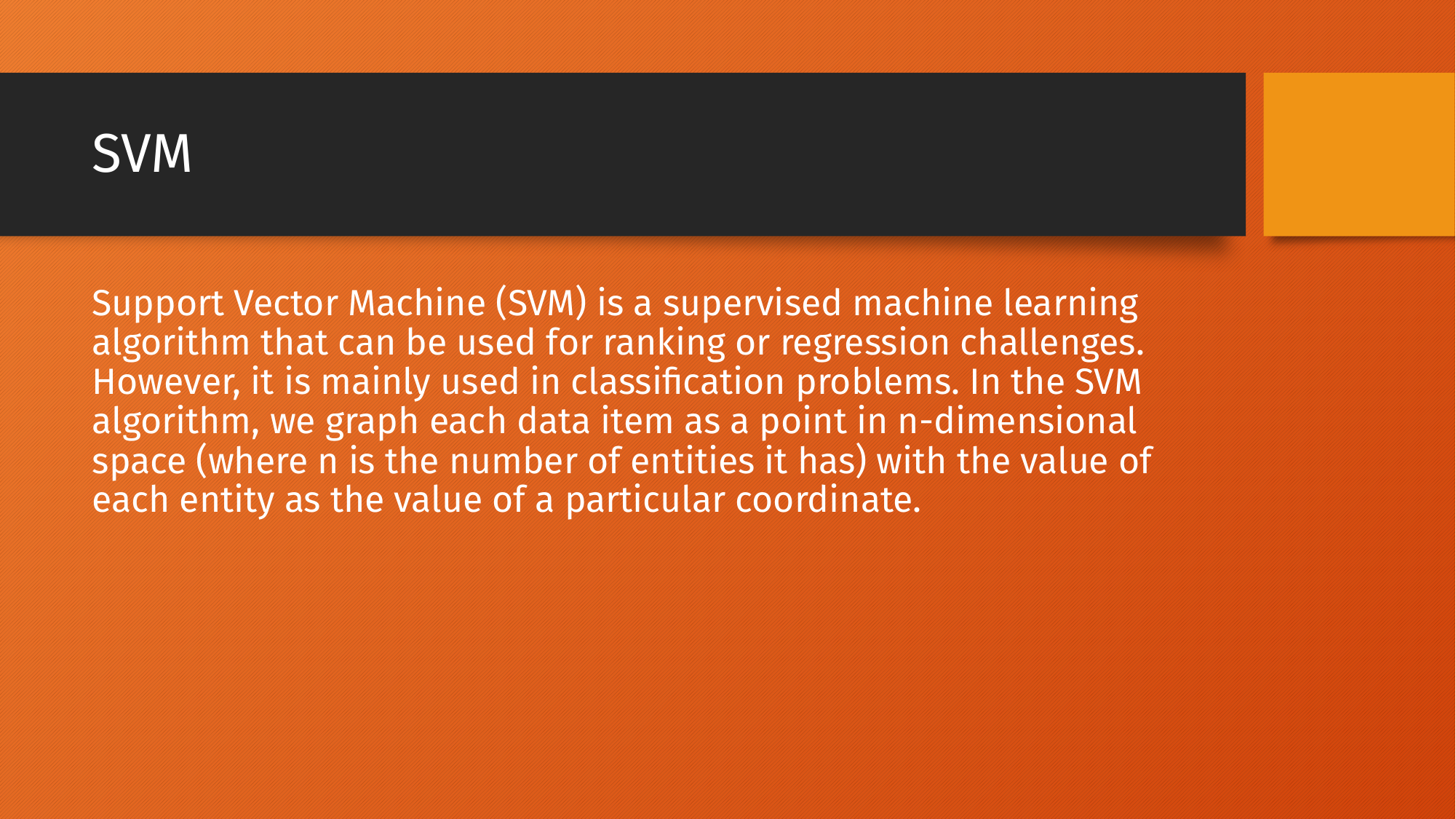

# SVM
Support Vector Machine (SVM) is a supervised machine learning algorithm that can be used for ranking or regression challenges. However, it is mainly used in classification problems. In the SVM algorithm, we graph each data item as a point in n-dimensional space (where n is the number of entities it has) with the value of each entity as the value of a particular coordinate.